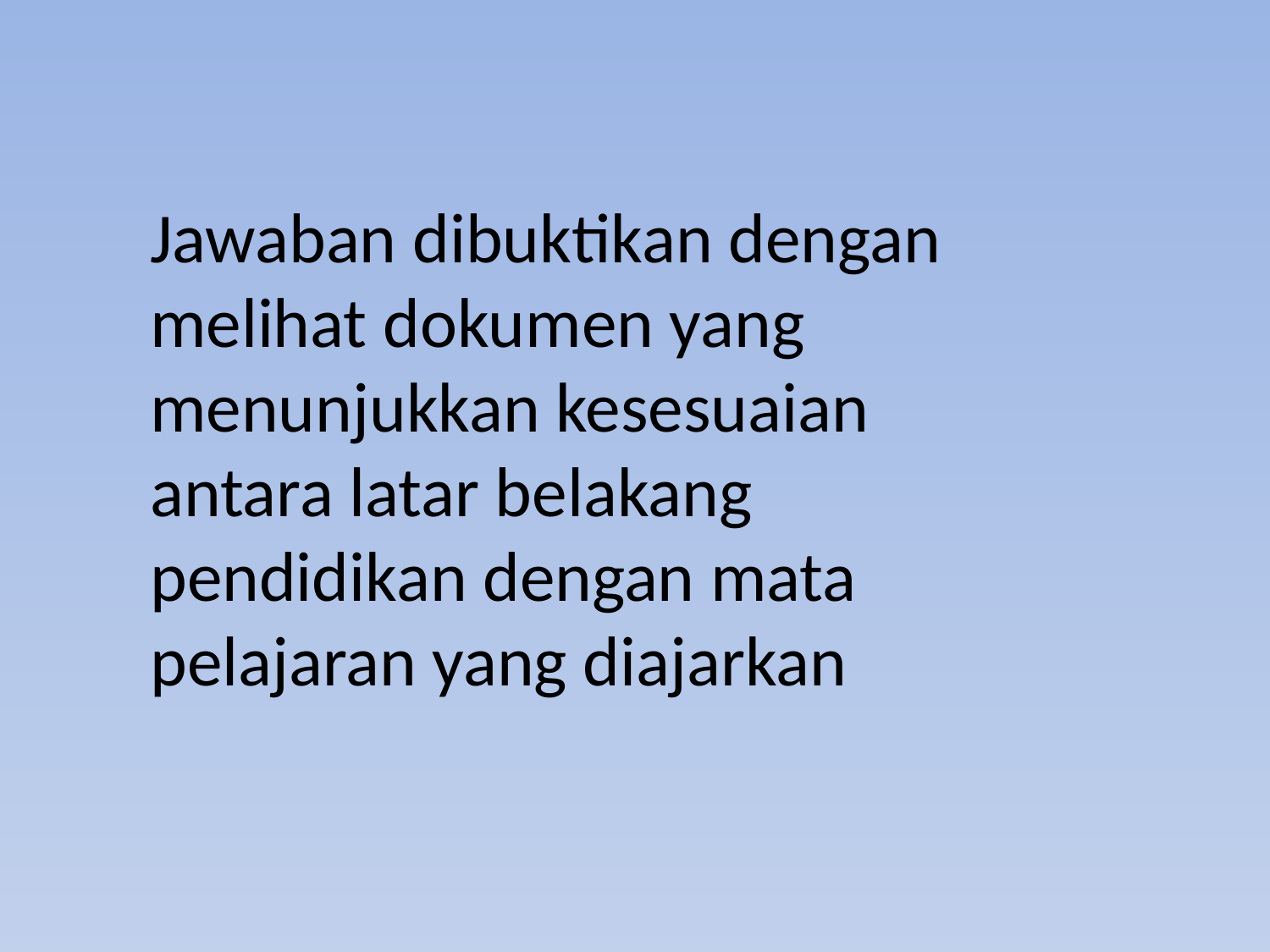

Jawaban dibuktikan dengan melihat dokumen yang menunjukkan kesesuaian antara latar belakang pendidikan dengan mata pelajaran yang diajarkan